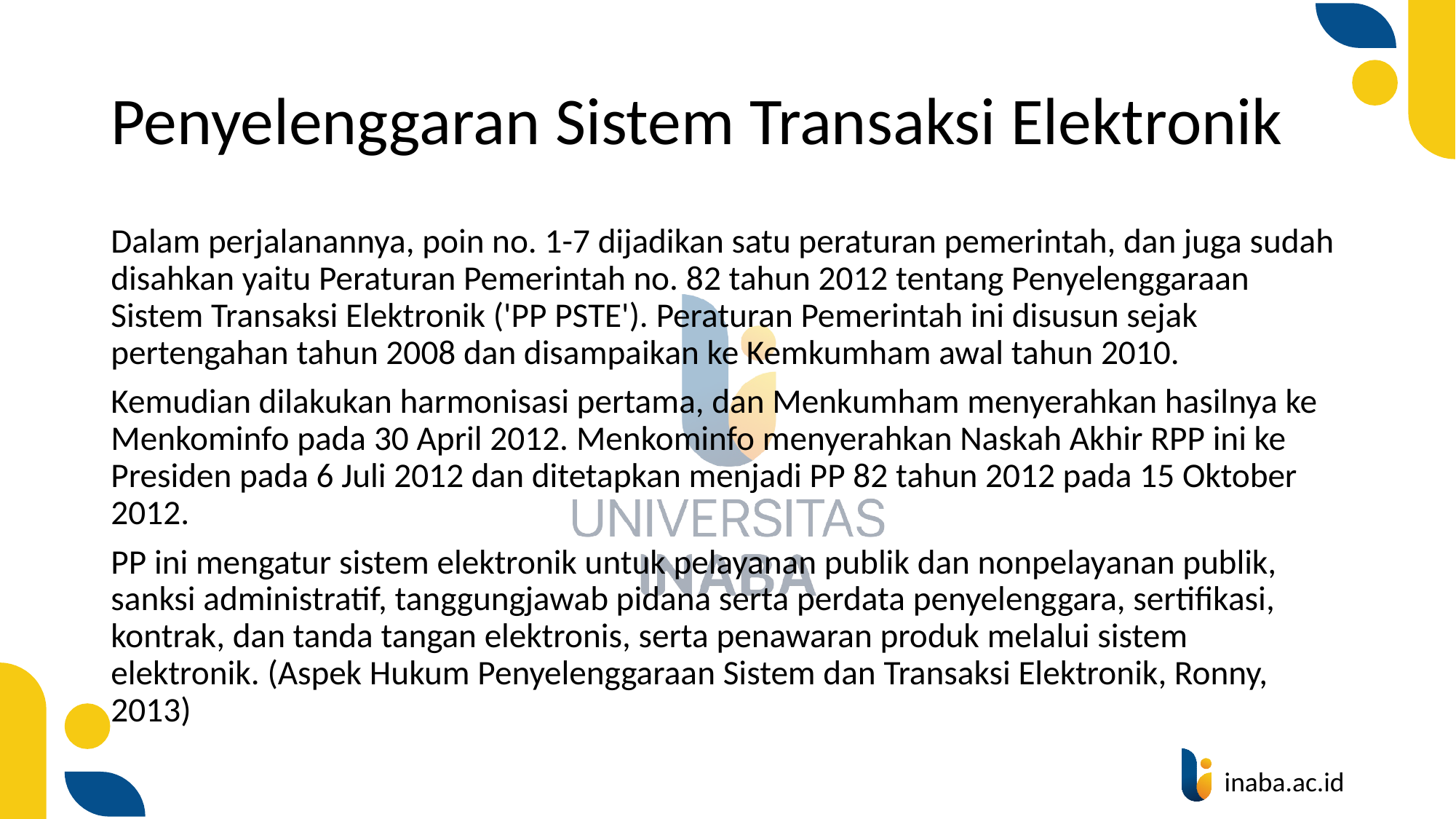

# Penyelenggaran Sistem Transaksi Elektronik
Dalam perjalanannya, poin no. 1-7 dijadikan satu peraturan pemerintah, dan juga sudah disahkan yaitu Peraturan Pemerintah no. 82 tahun 2012 tentang Penyelenggaraan Sistem Transaksi Elektronik ('PP PSTE'). Peraturan Pemerintah ini disusun sejak pertengahan tahun 2008 dan disampaikan ke Kemkumham awal tahun 2010.
Kemudian dilakukan harmonisasi pertama, dan Menkumham menyerahkan hasilnya ke Menkominfo pada 30 April 2012. Menkominfo menyerahkan Naskah Akhir RPP ini ke Presiden pada 6 Juli 2012 dan ditetapkan menjadi PP 82 tahun 2012 pada 15 Oktober 2012.
PP ini mengatur sistem elektronik untuk pelayanan publik dan nonpelayanan publik, sanksi administratif, tanggungjawab pidana serta perdata penyelenggara, sertifikasi, kontrak, dan tanda tangan elektronis, serta penawaran produk melalui sistem elektronik. (Aspek Hukum Penyelenggaraan Sistem dan Transaksi Elektronik, Ronny, 2013)